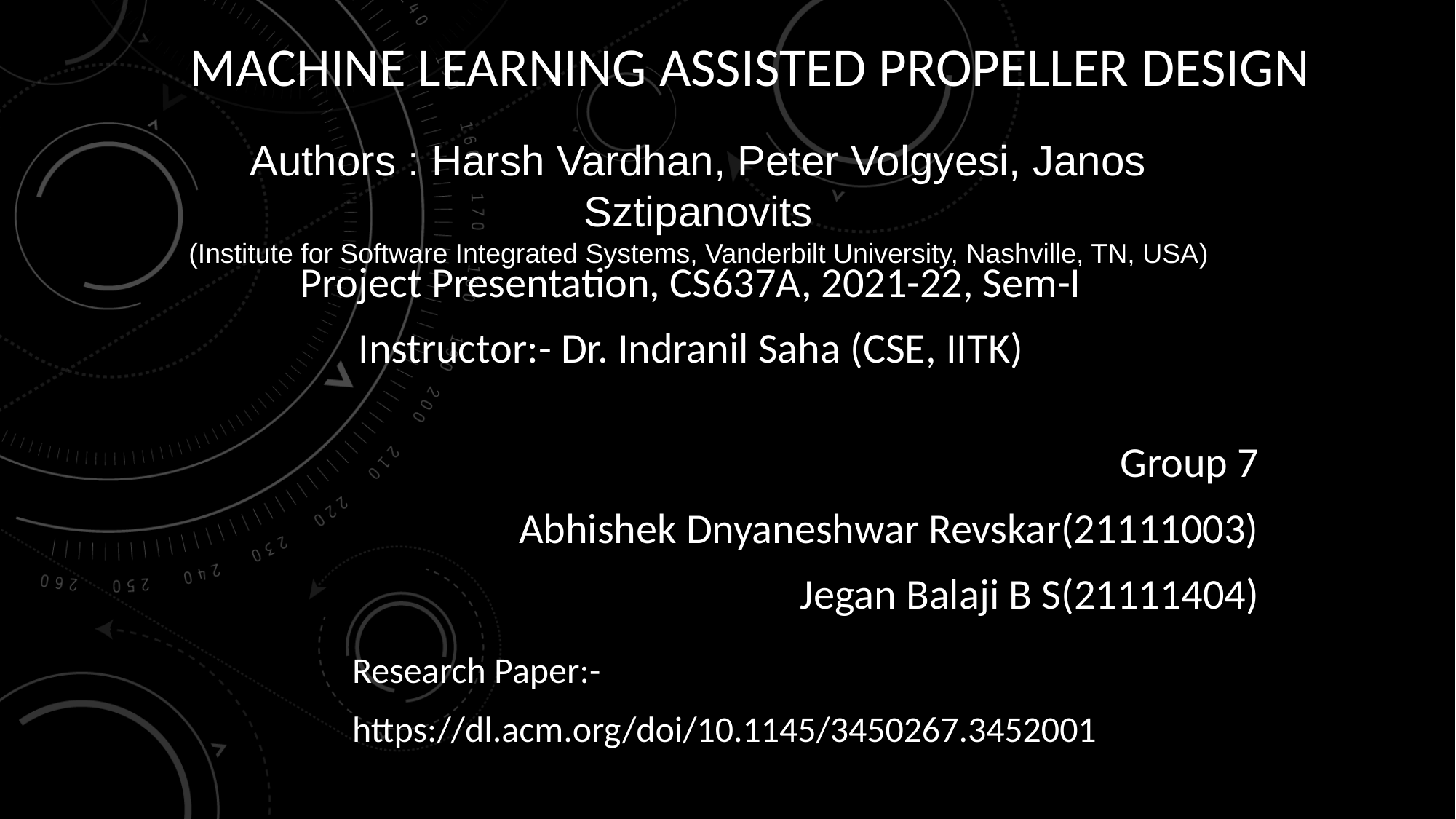

# Machine Learning assisted Propeller Design
Authors : Harsh Vardhan, Peter Volgyesi, Janos Sztipanovits
(Institute for Software Integrated Systems, Vanderbilt University, Nashville, TN, USA)
Project Presentation, CS637A, 2021-22, Sem-I
Instructor:- Dr. Indranil Saha (CSE, IITK)

Group 7
Abhishek Dnyaneshwar Revskar(21111003)
Jegan Balaji B S(21111404)
Research Paper:-
https://dl.acm.org/doi/10.1145/3450267.3452001